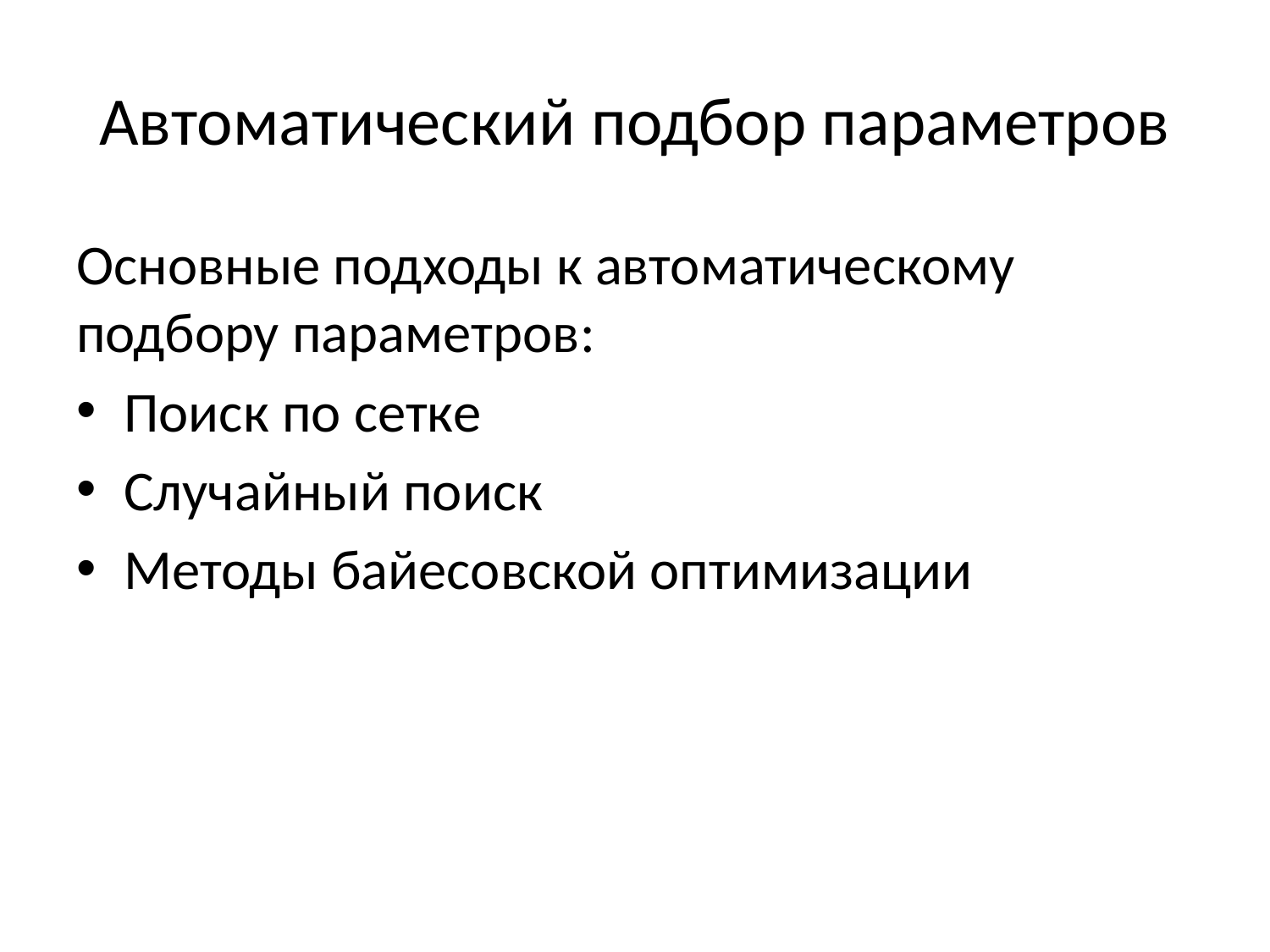

# Автоматический подбор параметров
Основные подходы к автоматическому подбору параметров:
Поиск по сетке
Случайный поиск
Методы байесовской оптимизации